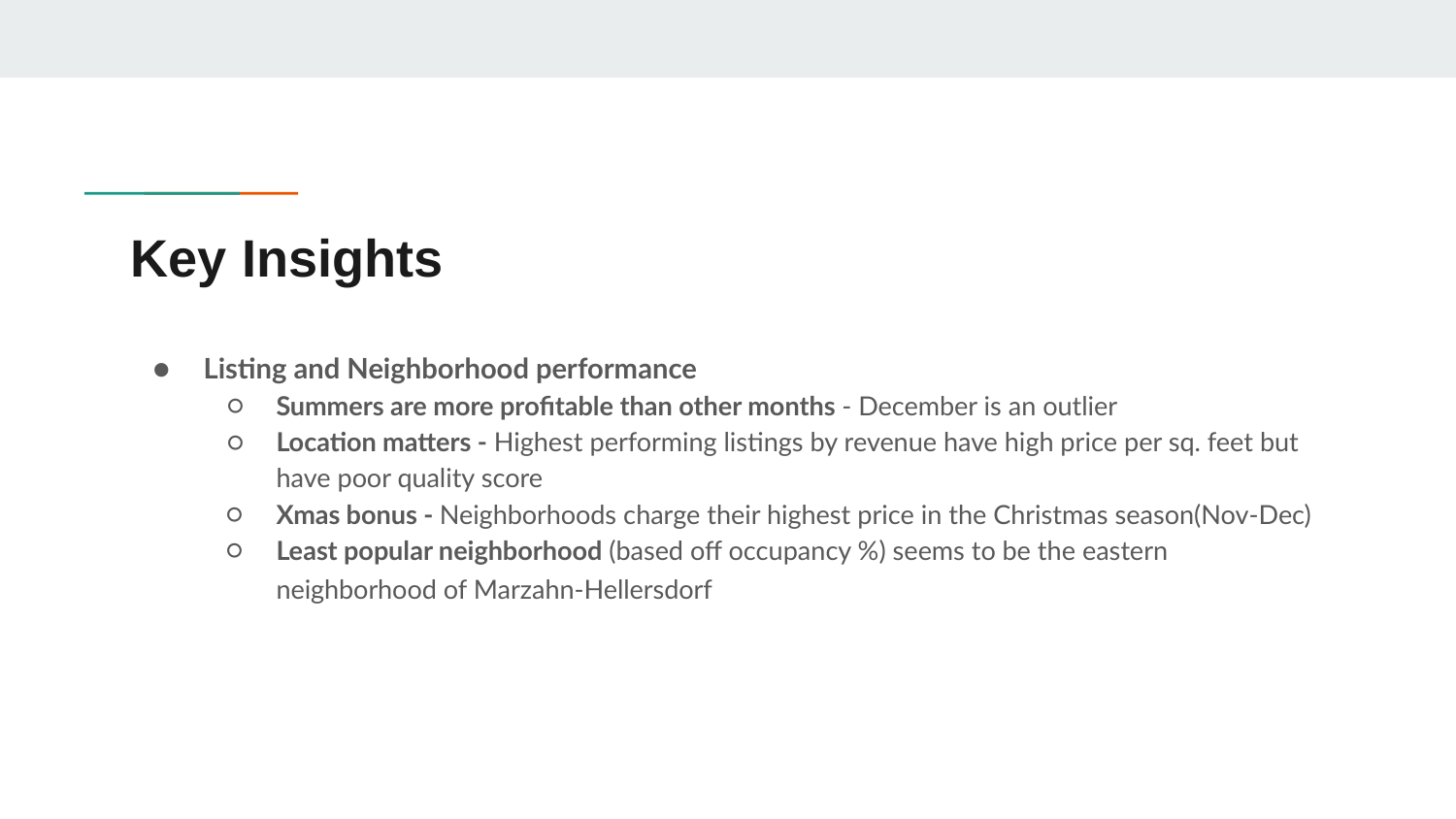

# Key Insights
Listing and Neighborhood performance
Summers are more profitable than other months - December is an outlier
Location matters - Highest performing listings by revenue have high price per sq. feet but have poor quality score
Xmas bonus - Neighborhoods charge their highest price in the Christmas season(Nov-Dec)
Least popular neighborhood (based off occupancy %) seems to be the eastern neighborhood of Marzahn-Hellersdorf